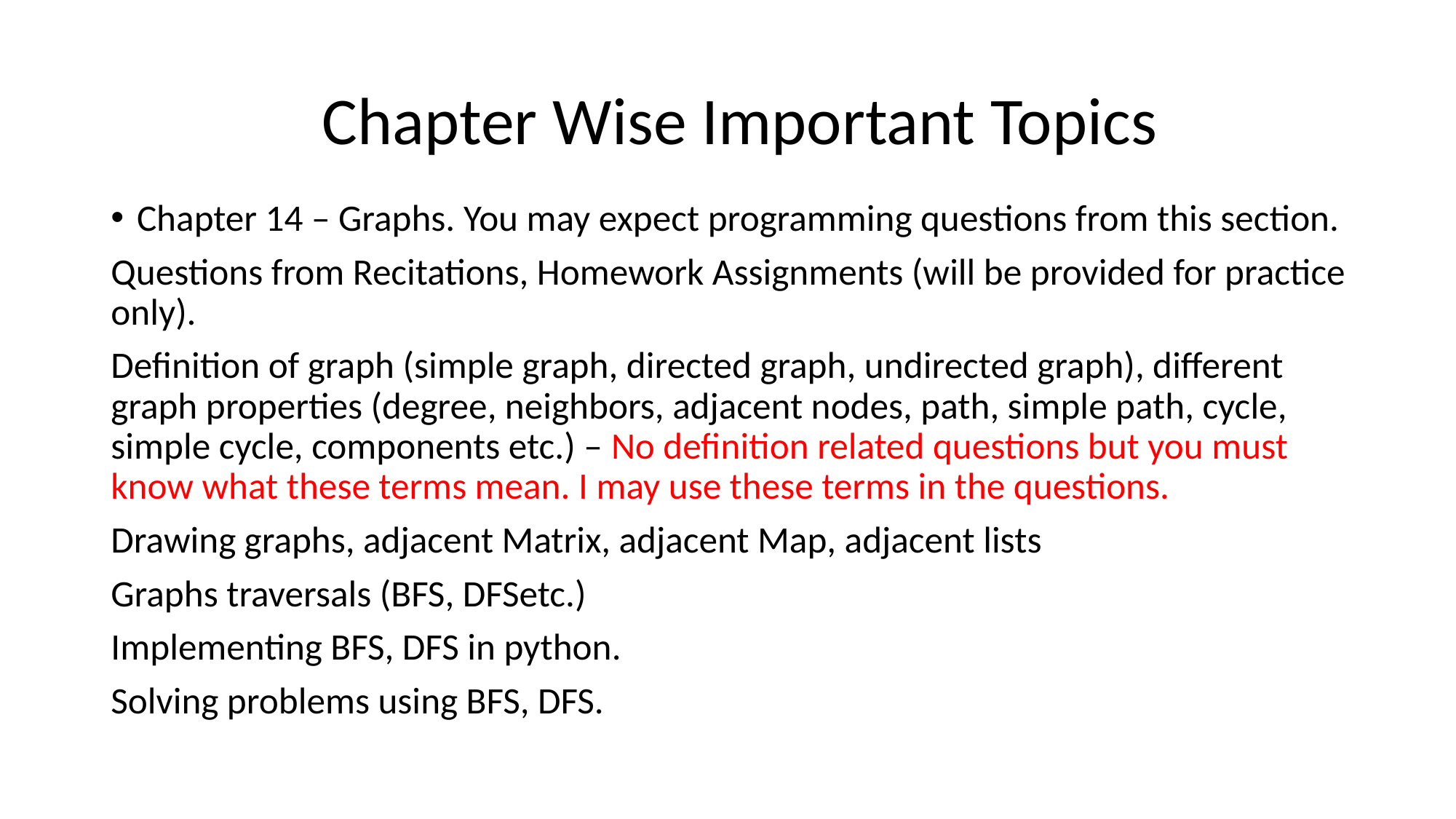

# Chapter Wise Important Topics
Chapter 14 – Graphs. You may expect programming questions from this section.
Questions from Recitations, Homework Assignments (will be provided for practice only).
Definition of graph (simple graph, directed graph, undirected graph), different graph properties (degree, neighbors, adjacent nodes, path, simple path, cycle, simple cycle, components etc.) – No definition related questions but you must know what these terms mean. I may use these terms in the questions.
Drawing graphs, adjacent Matrix, adjacent Map, adjacent lists
Graphs traversals (BFS, DFSetc.)
Implementing BFS, DFS in python.
Solving problems using BFS, DFS.